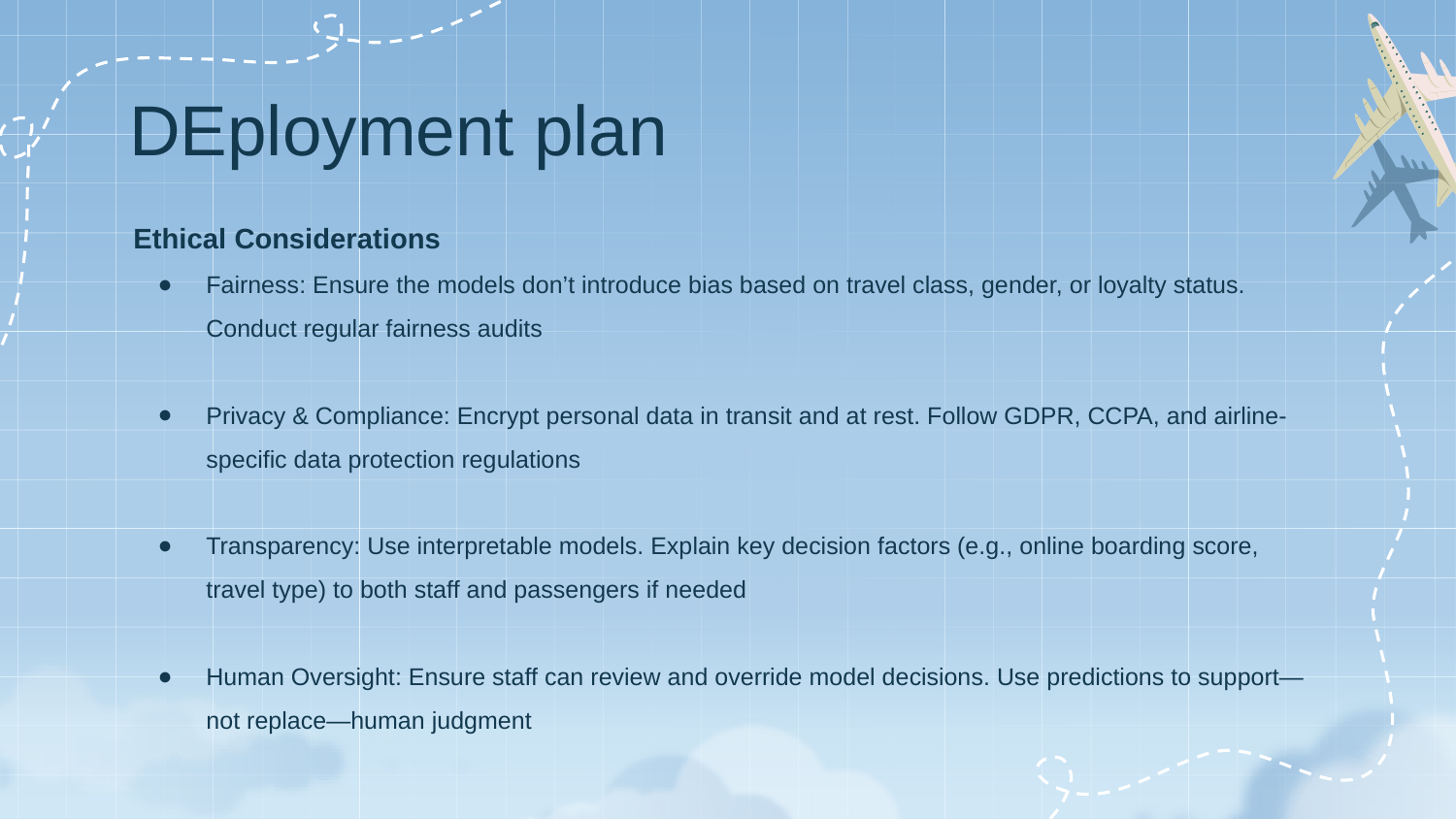

# DEployment plan
Ethical Considerations
Fairness: Ensure the models don’t introduce bias based on travel class, gender, or loyalty status. Conduct regular fairness audits

Privacy & Compliance: Encrypt personal data in transit and at rest. Follow GDPR, CCPA, and airline-specific data protection regulations

Transparency: Use interpretable models. Explain key decision factors (e.g., online boarding score, travel type) to both staff and passengers if needed

Human Oversight: Ensure staff can review and override model decisions. Use predictions to support—not replace—human judgment